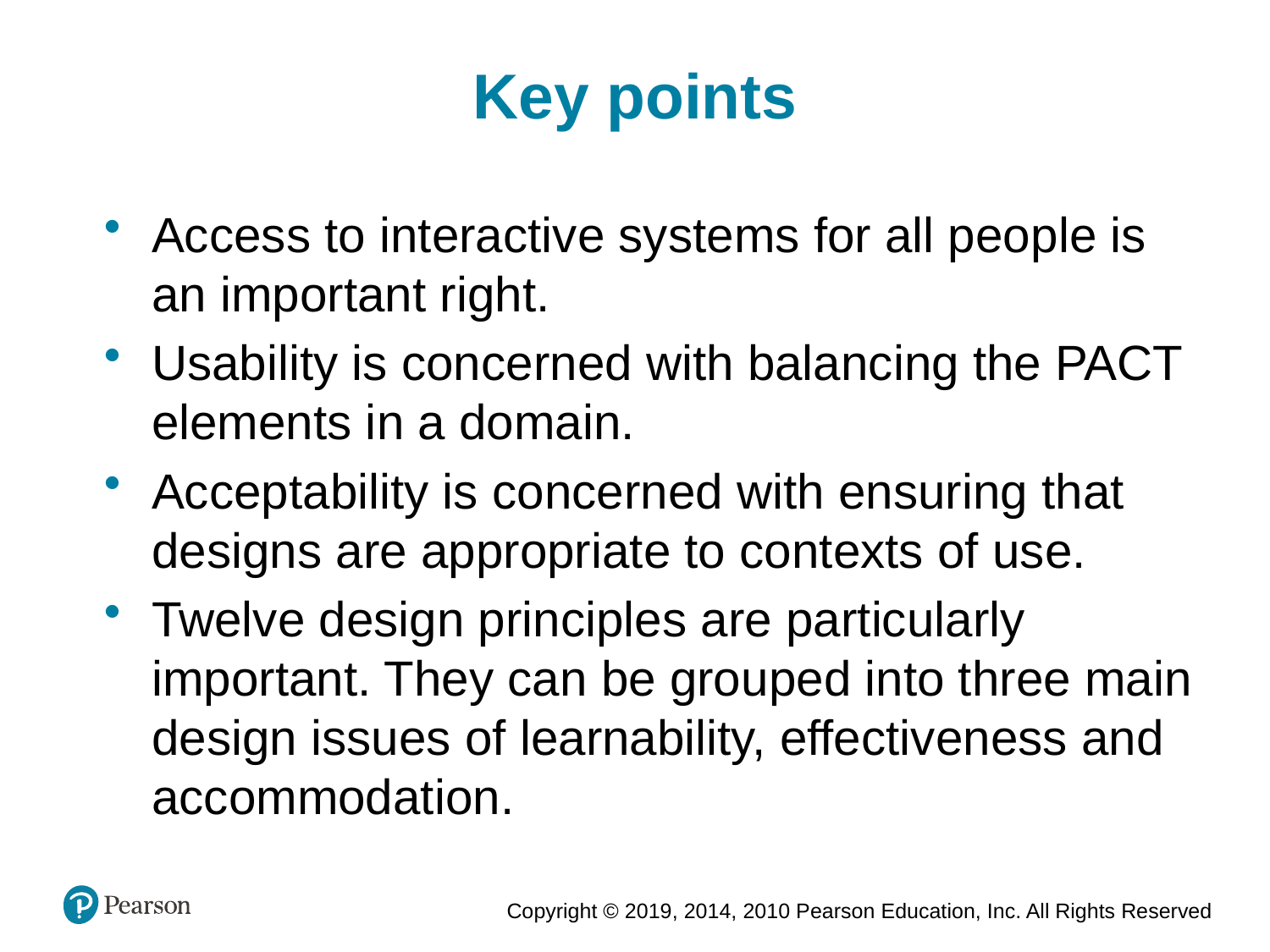

Key points
Access to interactive systems for all people is an important right.
Usability is concerned with balancing the PACT elements in a domain.
Acceptability is concerned with ensuring that designs are appropriate to contexts of use.
Twelve design principles are particularly important. They can be grouped into three main design issues of learnability, effectiveness and accommodation.